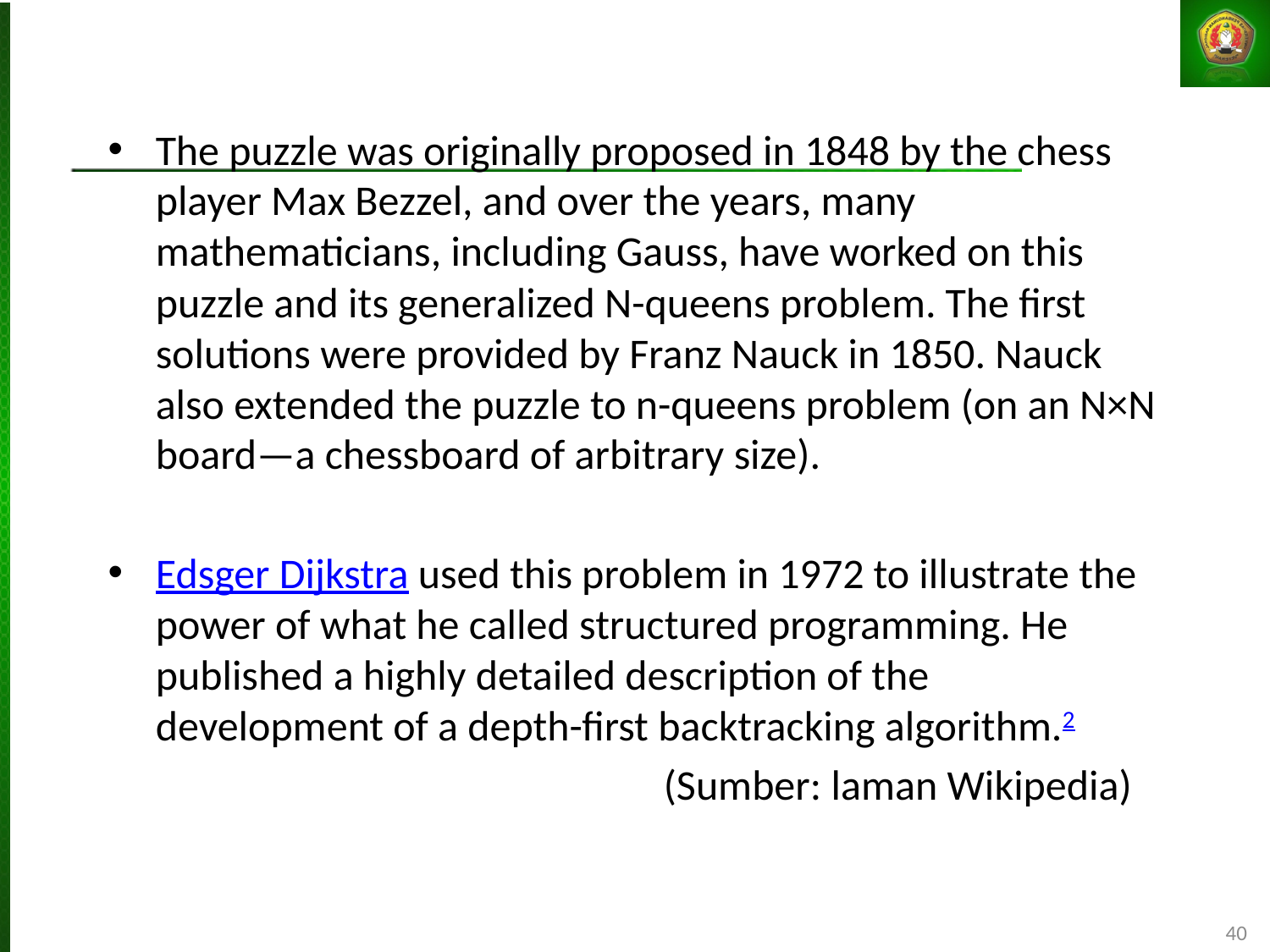

The puzzle was originally proposed in 1848 by the chess player Max Bezzel, and over the years, many mathematicians, including Gauss, have worked on this puzzle and its generalized N-queens problem. The first solutions were provided by Franz Nauck in 1850. Nauck also extended the puzzle to n-queens problem (on an N×N board—a chessboard of arbitrary size).

Edsger Dijkstra used this problem in 1972 to illustrate the power of what he called structured programming. He published a highly detailed description of the development of a depth-first backtracking algorithm.2
					(Sumber: laman Wikipedia)

40